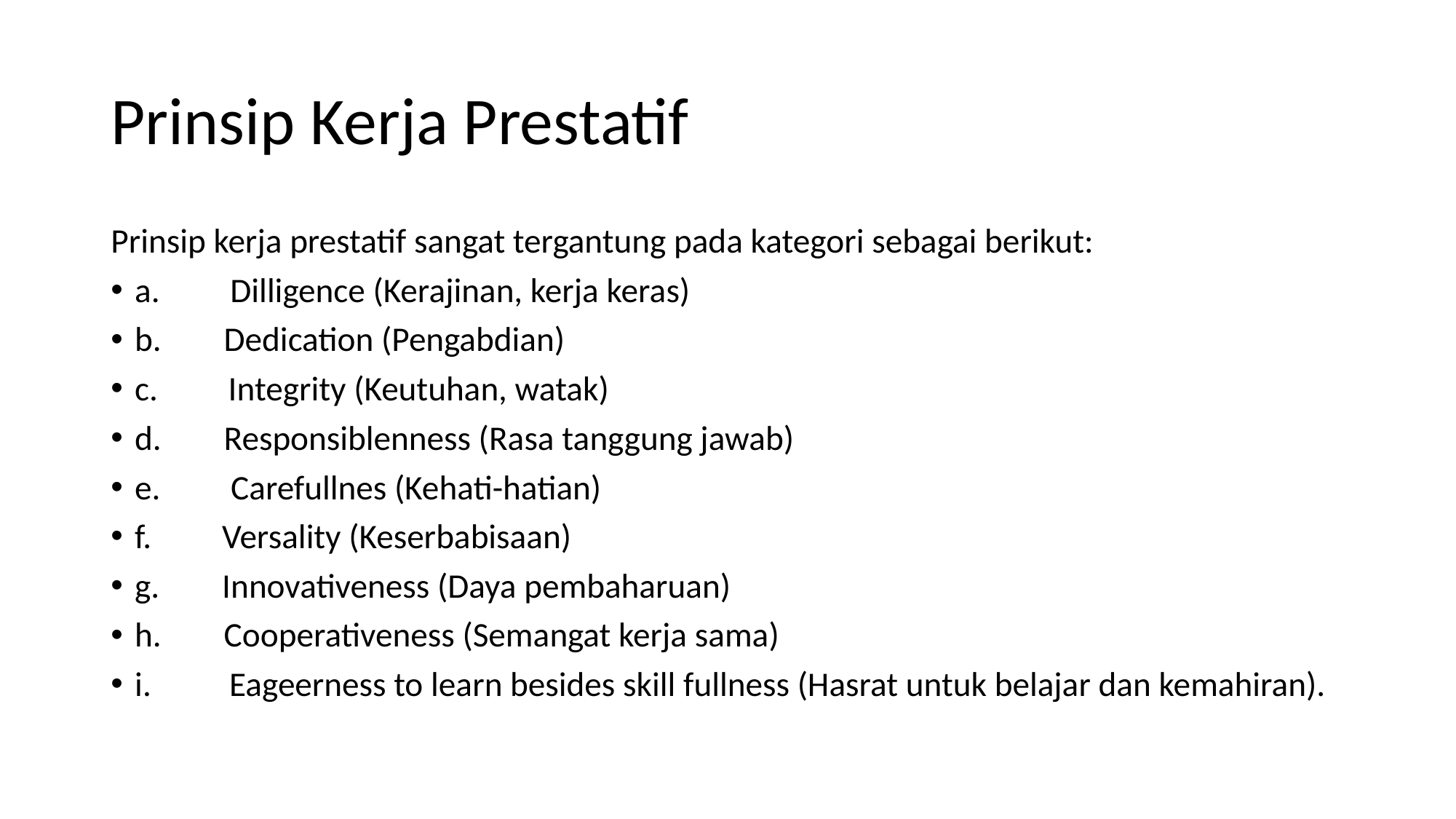

# Prinsip Kerja Prestatif
Prinsip kerja prestatif sangat tergantung pada kategori sebagai berikut:
a.         Dilligence (Kerajinan, kerja keras)
b.        Dedication (Pengabdian)
c.         Integrity (Keutuhan, watak)
d.        Responsiblenness (Rasa tanggung jawab)
e.         Carefullnes (Kehati-hatian)
f.         Versality (Keserbabisaan)
g.        Innovativeness (Daya pembaharuan)
h.        Cooperativeness (Semangat kerja sama)
i.          Eageerness to learn besides skill fullness (Hasrat untuk belajar dan kemahiran).